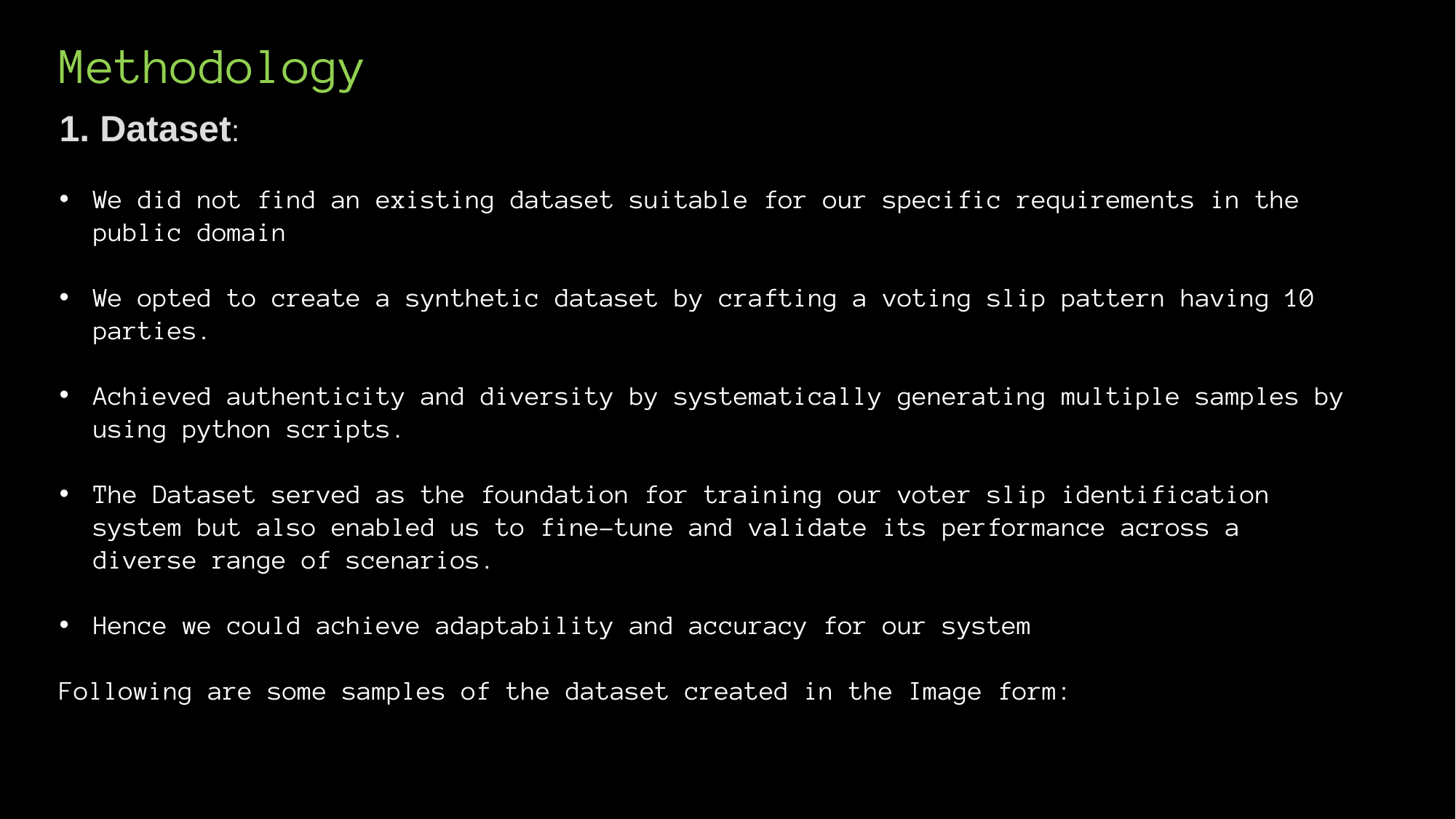

# Methodology
1. Dataset:

We did not find an existing dataset suitable for our specific requirements in the public domain

We opted to create a synthetic dataset by crafting a voting slip pattern having 10 parties.

Achieved authenticity and diversity by systematically generating multiple samples by using python scripts.

The Dataset served as the foundation for training our voter slip identification system but also enabled us to fine-tune and validate its performance across a diverse range of scenarios.

Hence we could achieve adaptability and accuracy for our system

Following are some samples of the dataset created in the Image form: